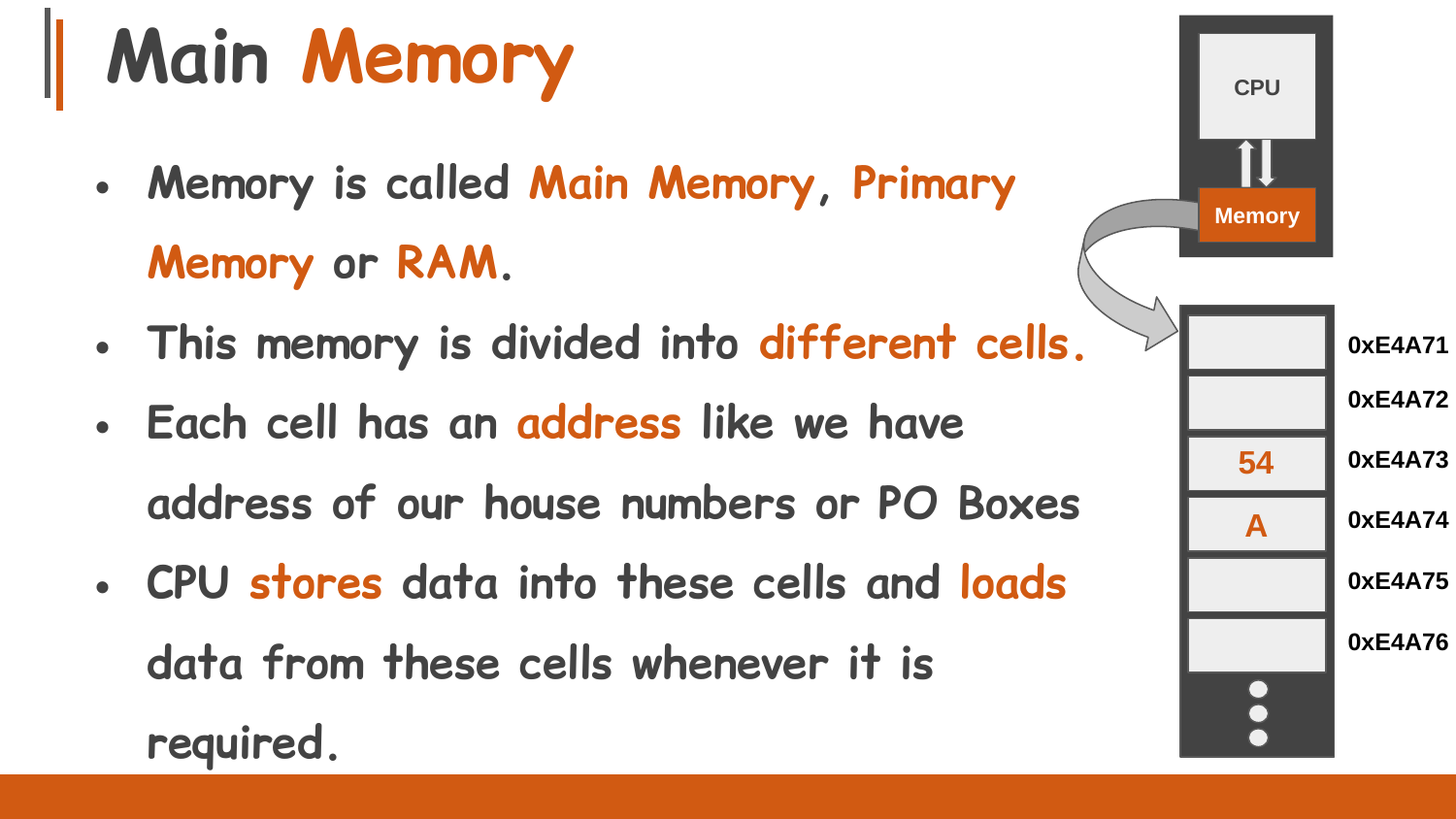

# Main Memory

CPU
Memory is called Main Memory, Primary Memory or RAM.
This memory is divided into different cells.
Each cell has an address like we have address of our house numbers or PO Boxes
CPU stores data into these cells and loads data from these cells whenever it is required.

Memory

0xE4A71

0xE4A72

0xE4A73

54

0xE4A74

A
0xE4A75

0xE4A76